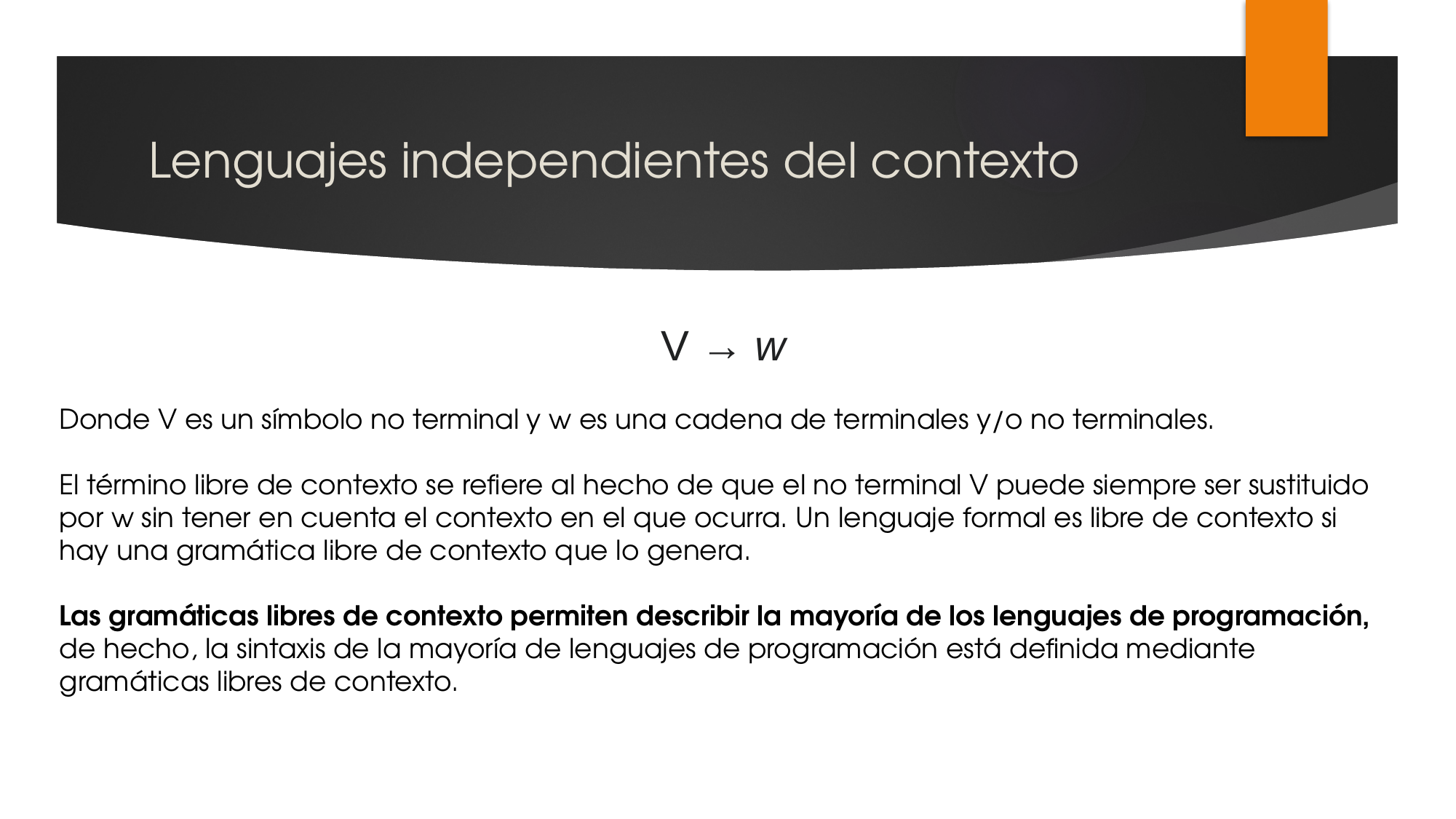

# Lenguajes independientes del contexto
V → w

Donde V es un símbolo no terminal y w es una cadena de terminales y/o no terminales.

El término libre de contexto se refiere al hecho de que el no terminal V puede siempre ser sustituido por w sin tener en cuenta el contexto en el que ocurra. Un lenguaje formal es libre de contexto si hay una gramática libre de contexto que lo genera.

Las gramáticas libres de contexto permiten describir la mayoría de los lenguajes de programación, de hecho, la sintaxis de la mayoría de lenguajes de programación está definida mediante gramáticas libres de contexto.